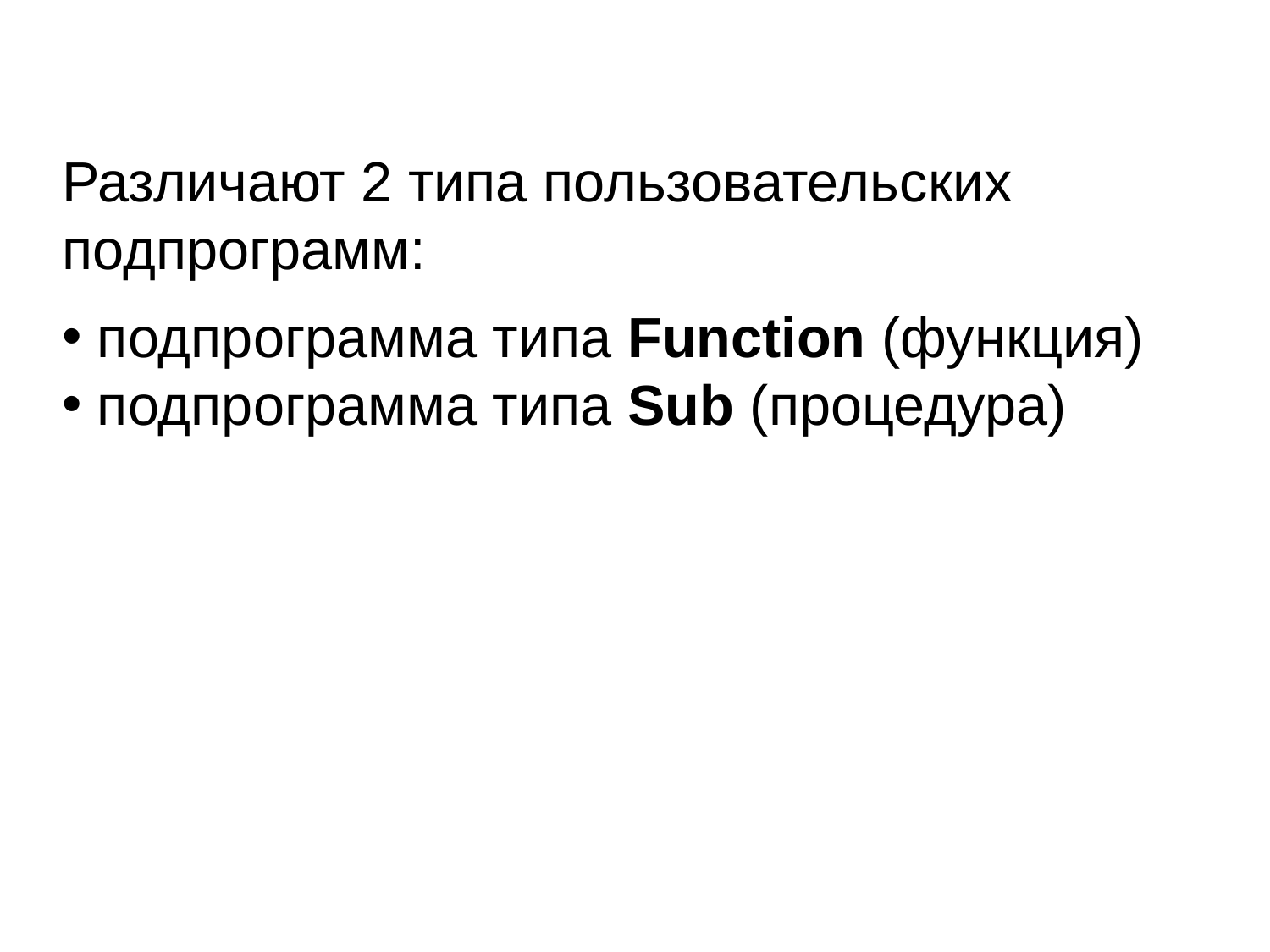

Различают 2 типа пользовательских подпрограмм:

 подпрограмма типа Function (функция)
 подпрограмма типа Sub (процедура)